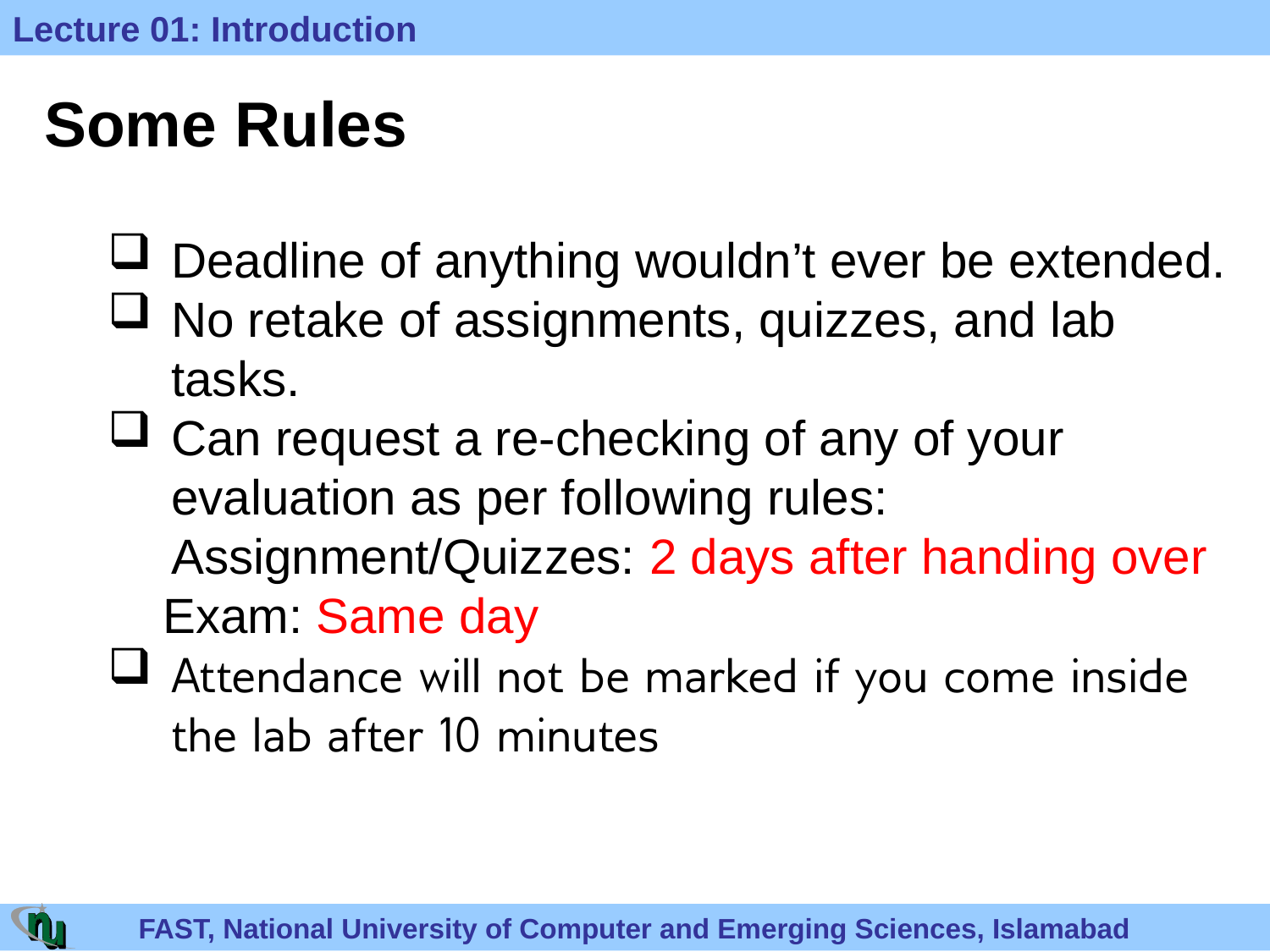

Some Rules
Deadline of anything wouldn’t ever be extended.
No retake of assignments, quizzes, and lab tasks.
Can request a re-checking of any of your evaluation as per following rules: Assignment/Quizzes: 2 days after handing over
    Exam: Same day
Attendance will not be marked if you come inside the lab after 10 minutes